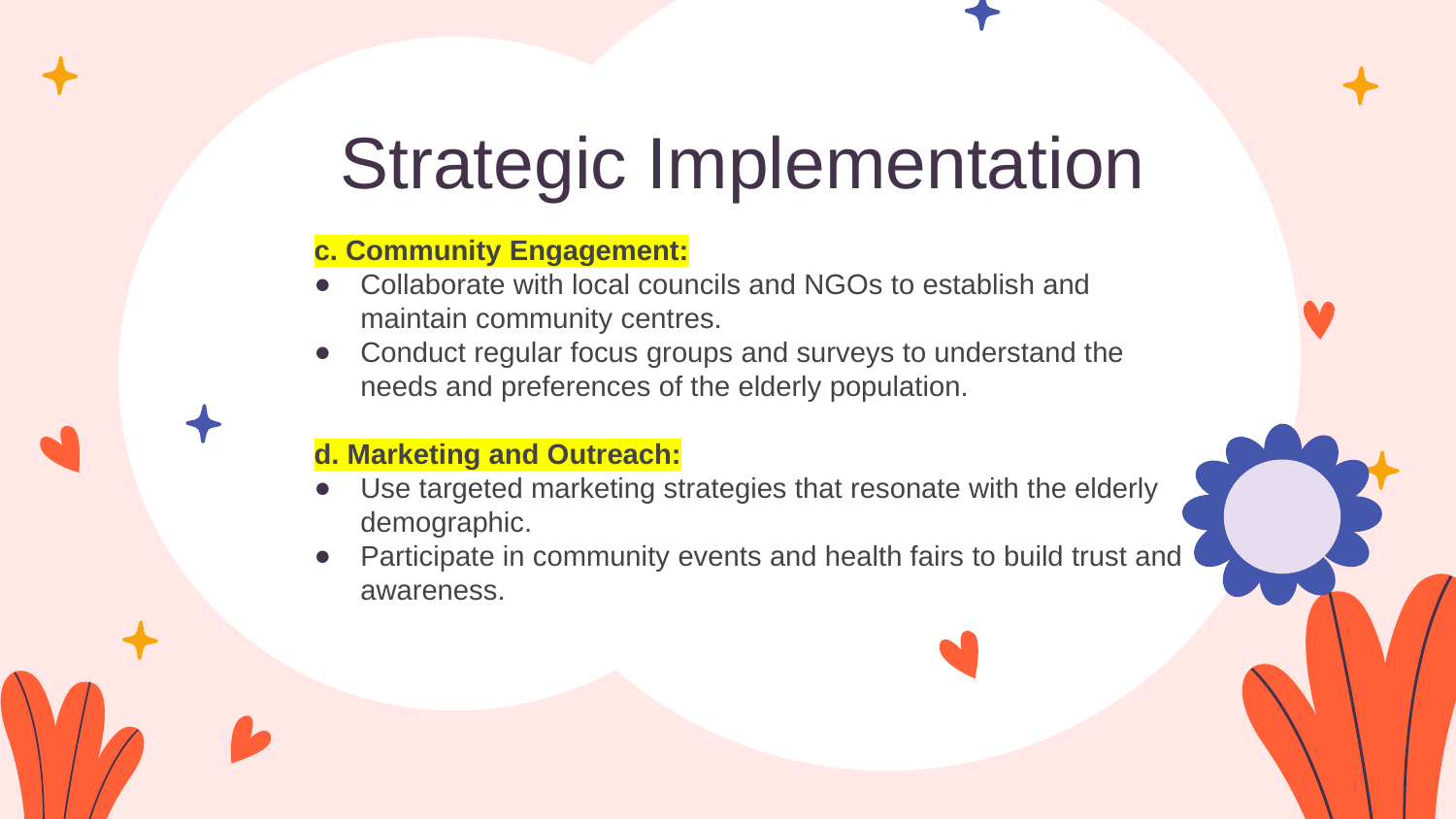

# Strategic Implementation
c. Community Engagement:
Collaborate with local councils and NGOs to establish and maintain community centres.
Conduct regular focus groups and surveys to understand the needs and preferences of the elderly population.

d. Marketing and Outreach:
Use targeted marketing strategies that resonate with the elderly demographic.
Participate in community events and health fairs to build trust and awareness.